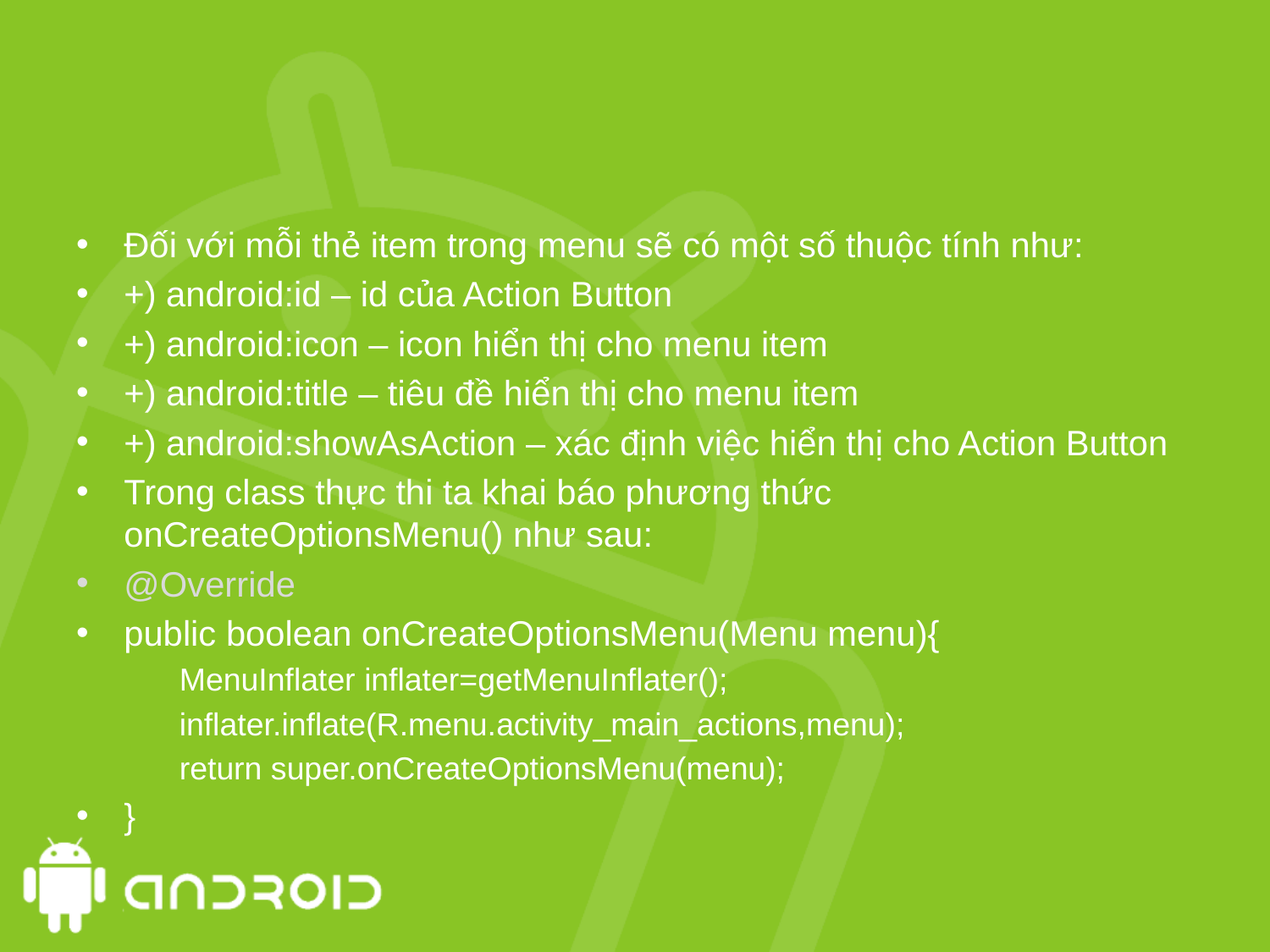

#
Đối với mỗi thẻ item trong menu sẽ có một số thuộc tính như:
+) android:id – id của Action Button
+) android:icon – icon hiển thị cho menu item
+) android:title – tiêu đề hiển thị cho menu item
+) android:showAsAction – xác định việc hiển thị cho Action Button
Trong class thực thi ta khai báo phương thức onCreateOptionsMenu() như sau:
@Override
public boolean onCreateOptionsMenu(Menu menu){
	MenuInflater inflater=getMenuInflater();
	inflater.inflate(R.menu.activity_main_actions,menu);
	return super.onCreateOptionsMenu(menu);
}